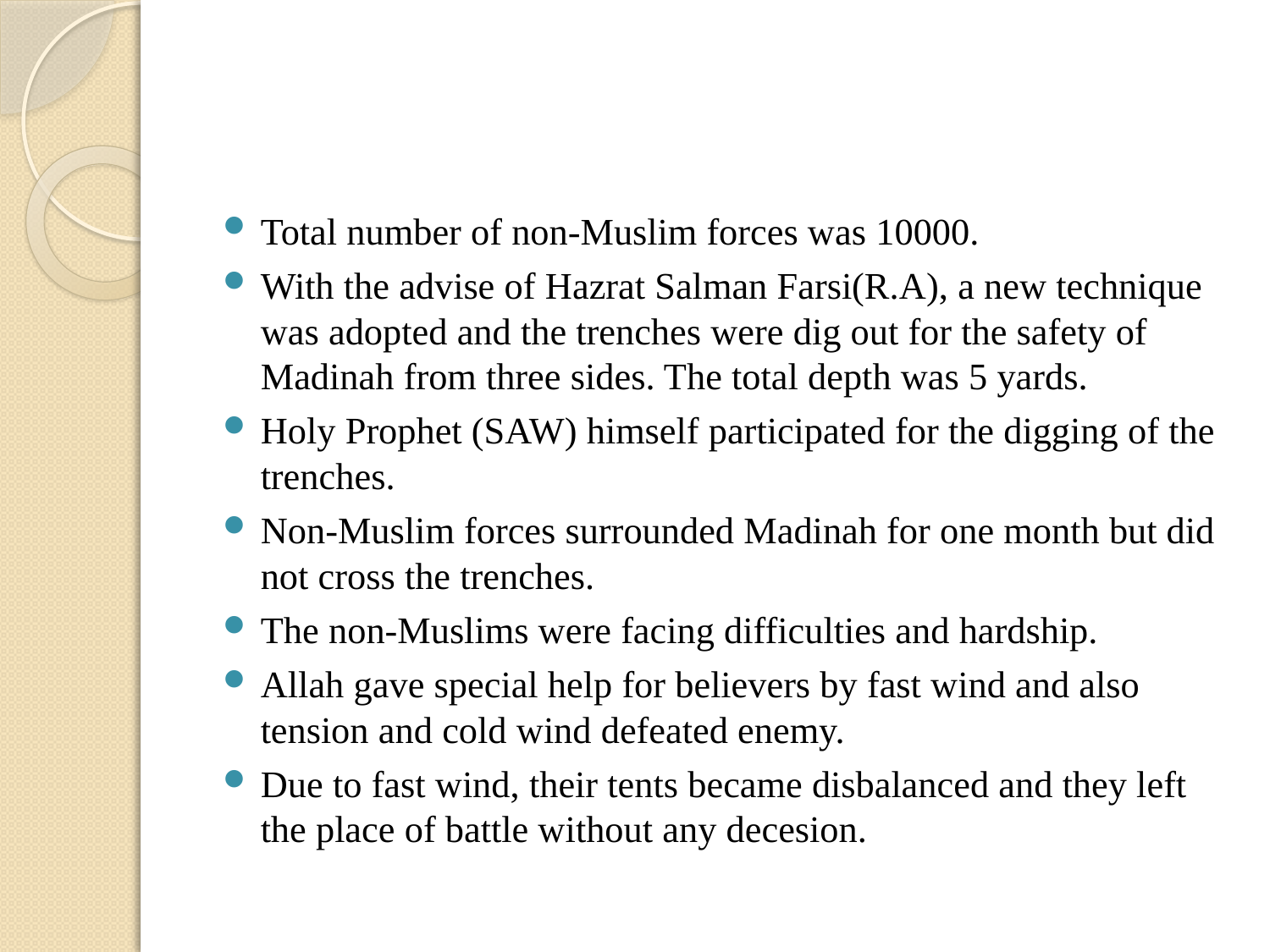

Total number of non-Muslim forces was 10000.
With the advise of Hazrat Salman Farsi(R.A), a new technique was adopted and the trenches were dig out for the safety of Madinah from three sides. The total depth was 5 yards.
Holy Prophet (SAW) himself participated for the digging of the trenches.
Non-Muslim forces surrounded Madinah for one month but did not cross the trenches.
The non-Muslims were facing difficulties and hardship.
Allah gave special help for believers by fast wind and also tension and cold wind defeated enemy.
Due to fast wind, their tents became disbalanced and they left the place of battle without any decesion.